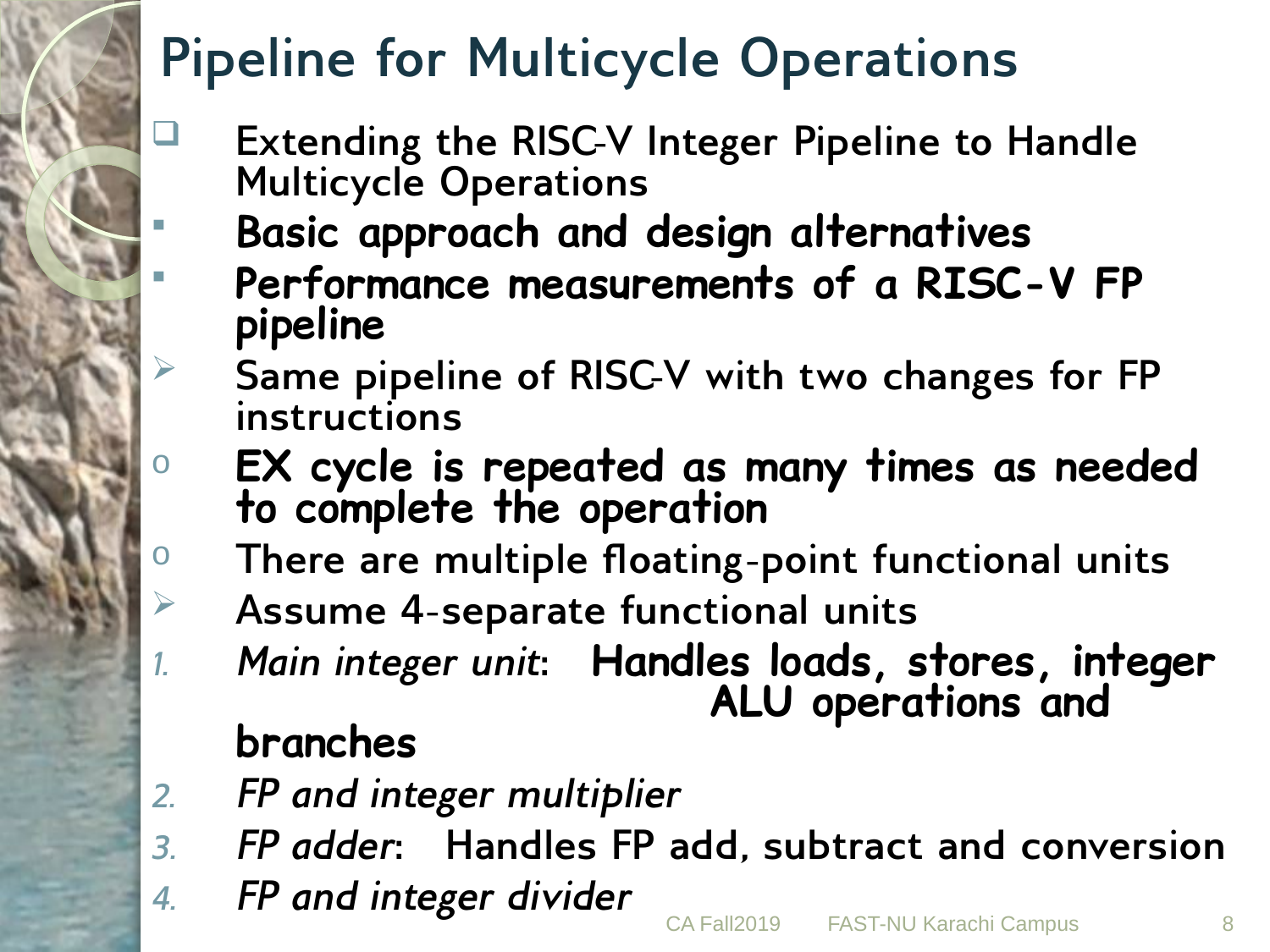

# Pipeline for Multicycle Operations
Extending the RISC-V Integer Pipeline to Handle Multicycle Operations
Basic approach and design alternatives
Performance measurements of a RISC-V FP pipeline
Same pipeline of RISC-V with two changes for FP instructions
EX cycle is repeated as many times as needed to complete the operation
There are multiple floating-point functional units
Assume 4-separate functional units
Main integer unit:   Handles loads, stores, integer 			     ALU operations and branches
FP and integer multiplier
FP adder:   Handles FP add, subtract and conversion
FP and integer divider
CA Fall2019
8
FAST-NU Karachi Campus